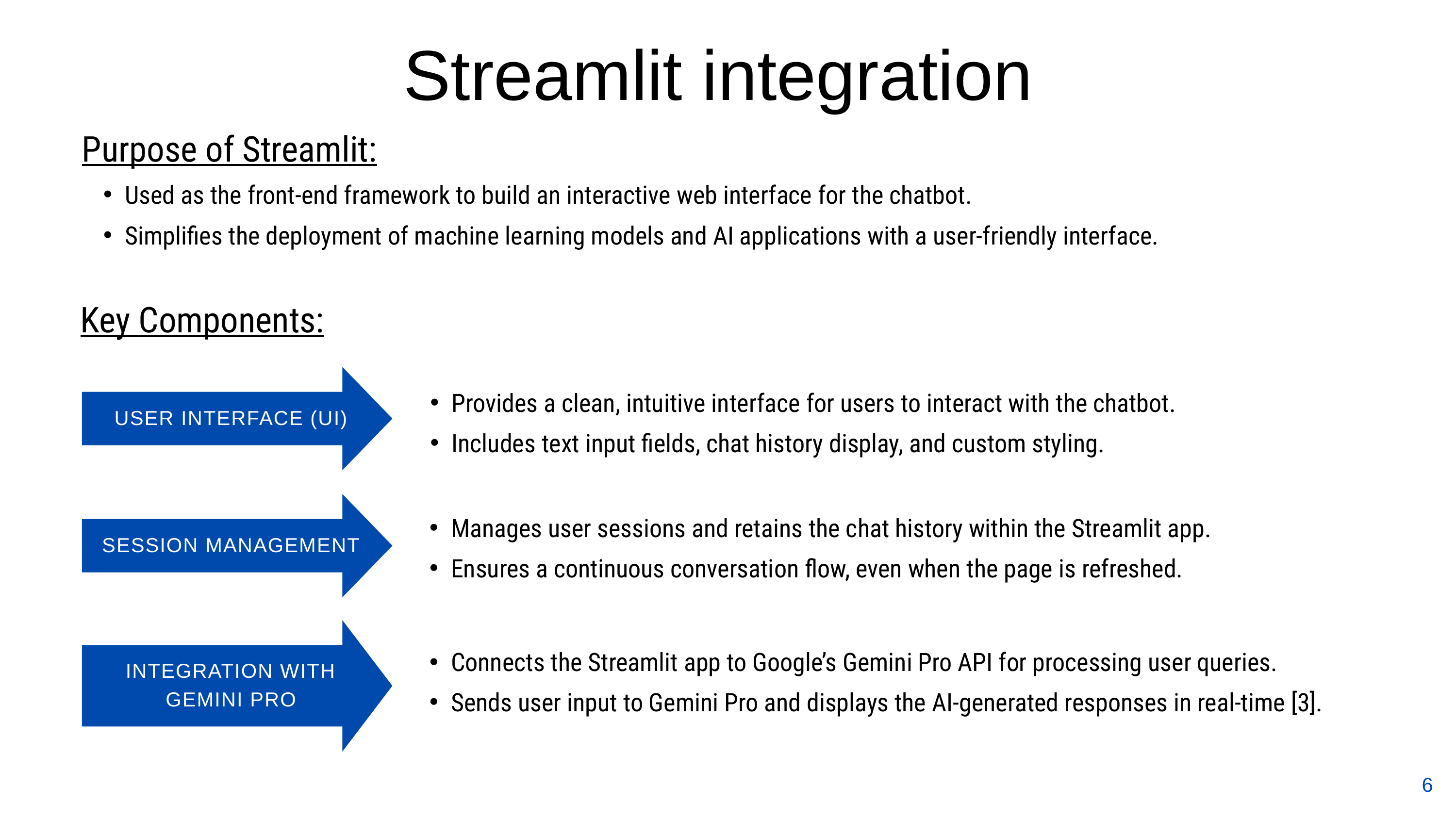

Streamlit integration
Purpose of Streamlit:
Used as the front-end framework to build an interactive web interface for the chatbot.
Simplifies the deployment of machine learning models and AI applications with a user-friendly interface.
Key Components:

USER INTERFACE (UI)
Provides a clean, intuitive interface for users to interact with the chatbot.
Includes text input fields, chat history display, and custom styling.

SESSION MANAGEMENT
Manages user sessions and retains the chat history within the Streamlit app.
Ensures a continuous conversation flow, even when the page is refreshed.

INTEGRATION WITH GEMINI PRO
Connects the Streamlit app to Google’s Gemini Pro API for processing user queries.
Sends user input to Gemini Pro and displays the AI-generated responses in real-time [3].

6